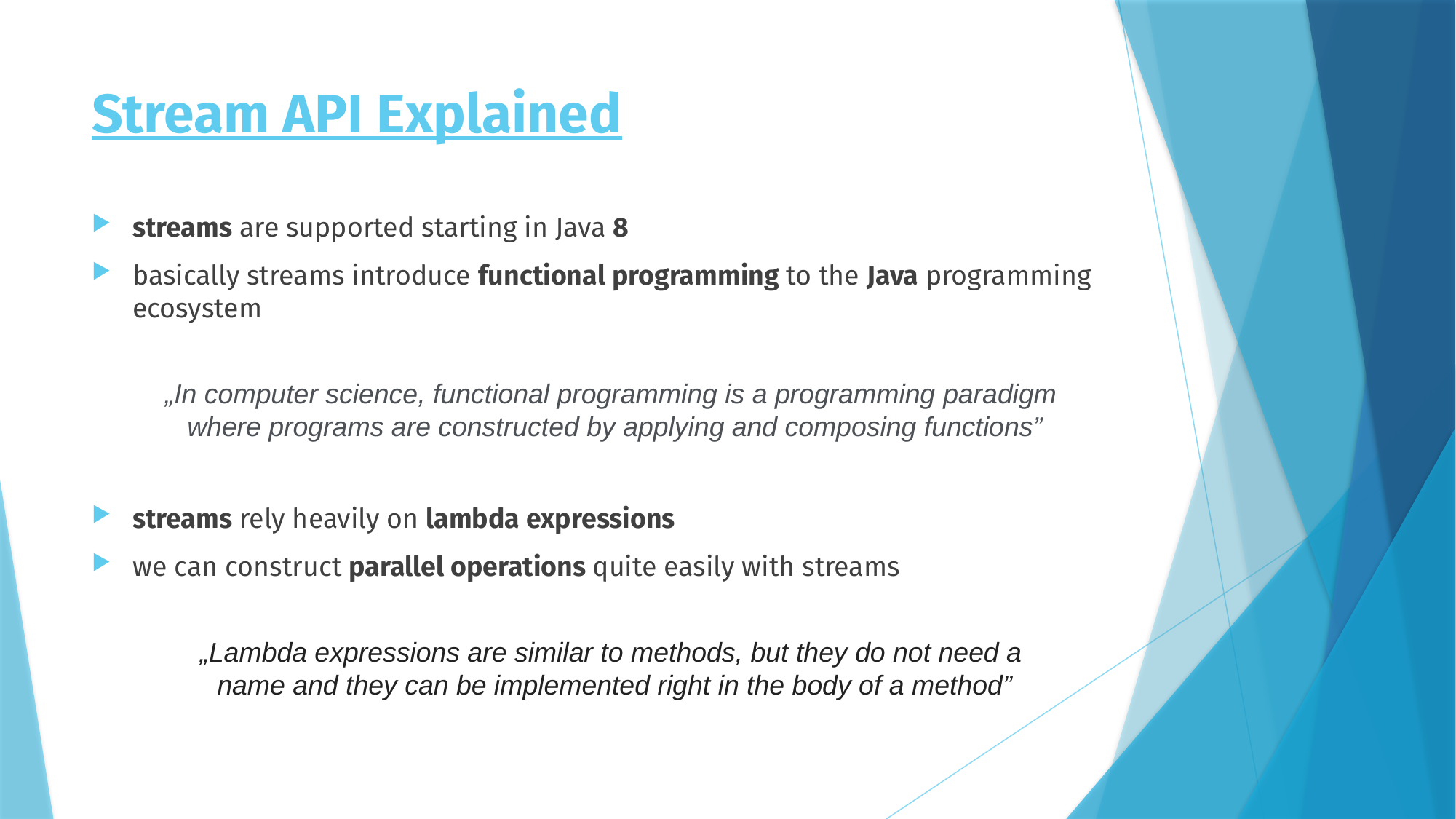

# Stream API Explained
streams are supported starting in Java 8
basically streams introduce functional programming to the Java programming ecosystem
„In computer science, functional programming is a programming paradigm
 where programs are constructed by applying and composing functions”
streams rely heavily on lambda expressions
we can construct parallel operations quite easily with streams
„Lambda expressions are similar to methods, but they do not need a
 name and they can be implemented right in the body of a method”